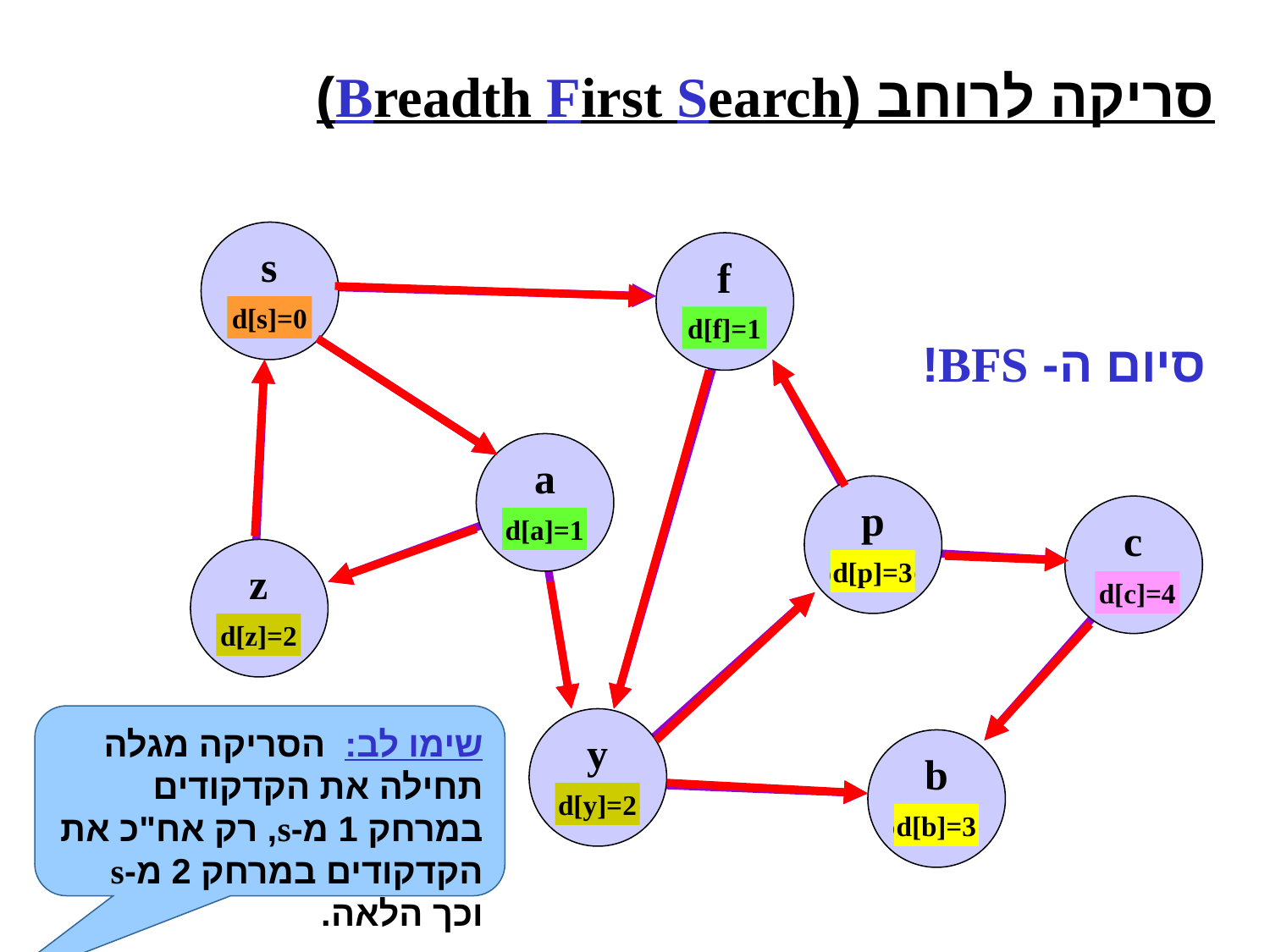

סריקה לרוחב (Breadth First Search)
s

f

d[s]=∞
d[f]=∞
d[a]=∞
d[p]=∞
d[c]=∞
d[z]=∞
d[y]=∞
d[b]=∞
d[s]=0

d[f]=1
סיום ה- BFS!

a

p

c

d[a]=1

z

d[p]=3

d[c]=4

d[z]=2

שימו לב:  הסריקה מגלה תחילה את הקדקודים במרחק 1 מ-s, רק אח"כ את הקדקודים במרחק 2 מ-s וכך הלאה.
y

b

d[y]=2

d[b]=3